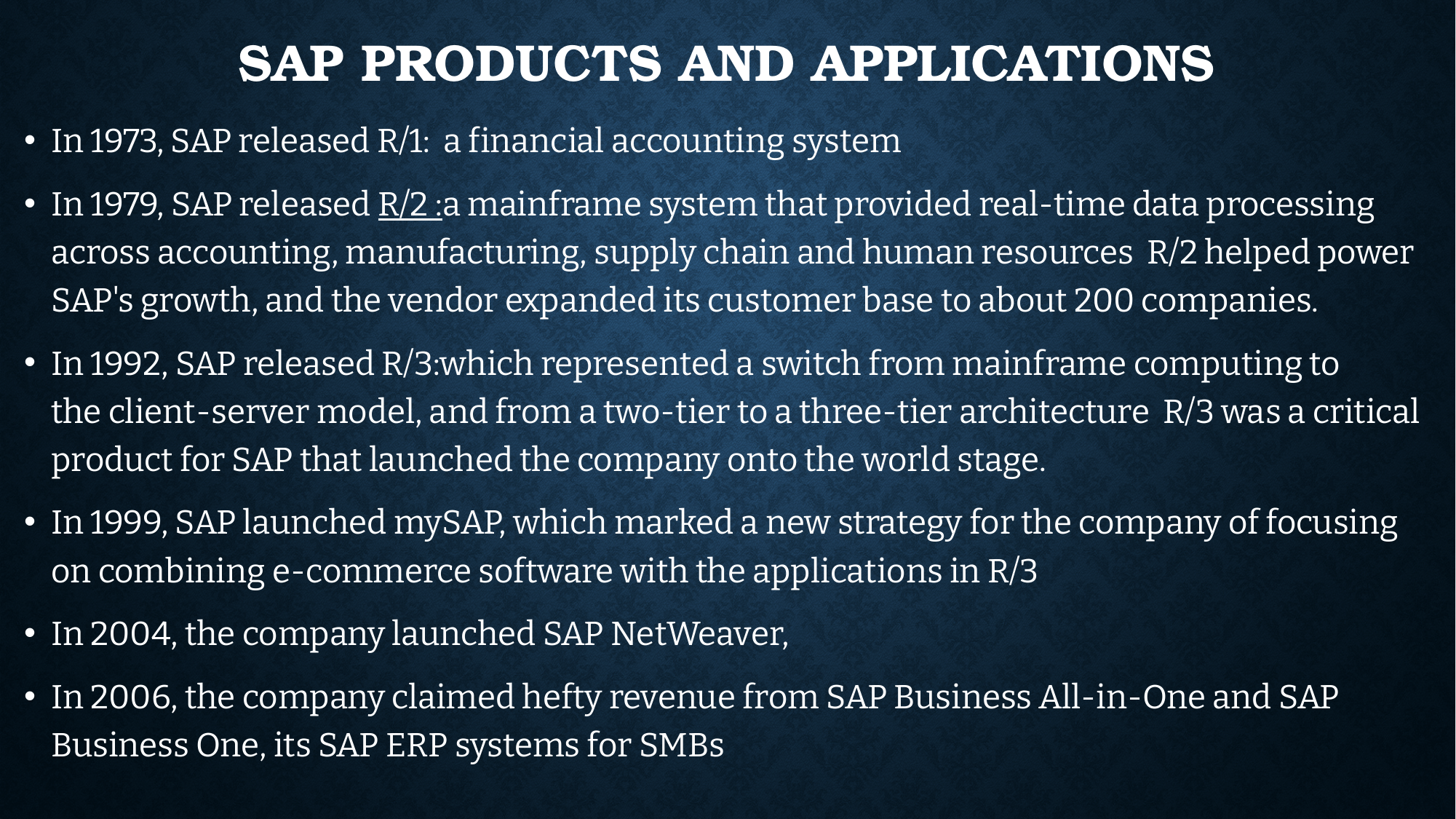

# Sap products and applications
In 1973, SAP released R/1:  a financial accounting system
In 1979, SAP released R/2 :a mainframe system that provided real-time data processing across accounting, manufacturing, supply chain and human resources  R/2 helped power SAP's growth, and the vendor expanded its customer base to about 200 companies.
In 1992, SAP released R/3:which represented a switch from mainframe computing to the client-server model, and from a two-tier to a three-tier architecture  R/3 was a critical product for SAP that launched the company onto the world stage.
In 1999, SAP launched mySAP, which marked a new strategy for the company of focusing on combining e-commerce software with the applications in R/3
In 2004, the company launched SAP NetWeaver,
In 2006, the company claimed hefty revenue from SAP Business All-in-One and SAP Business One, its SAP ERP systems for SMBs